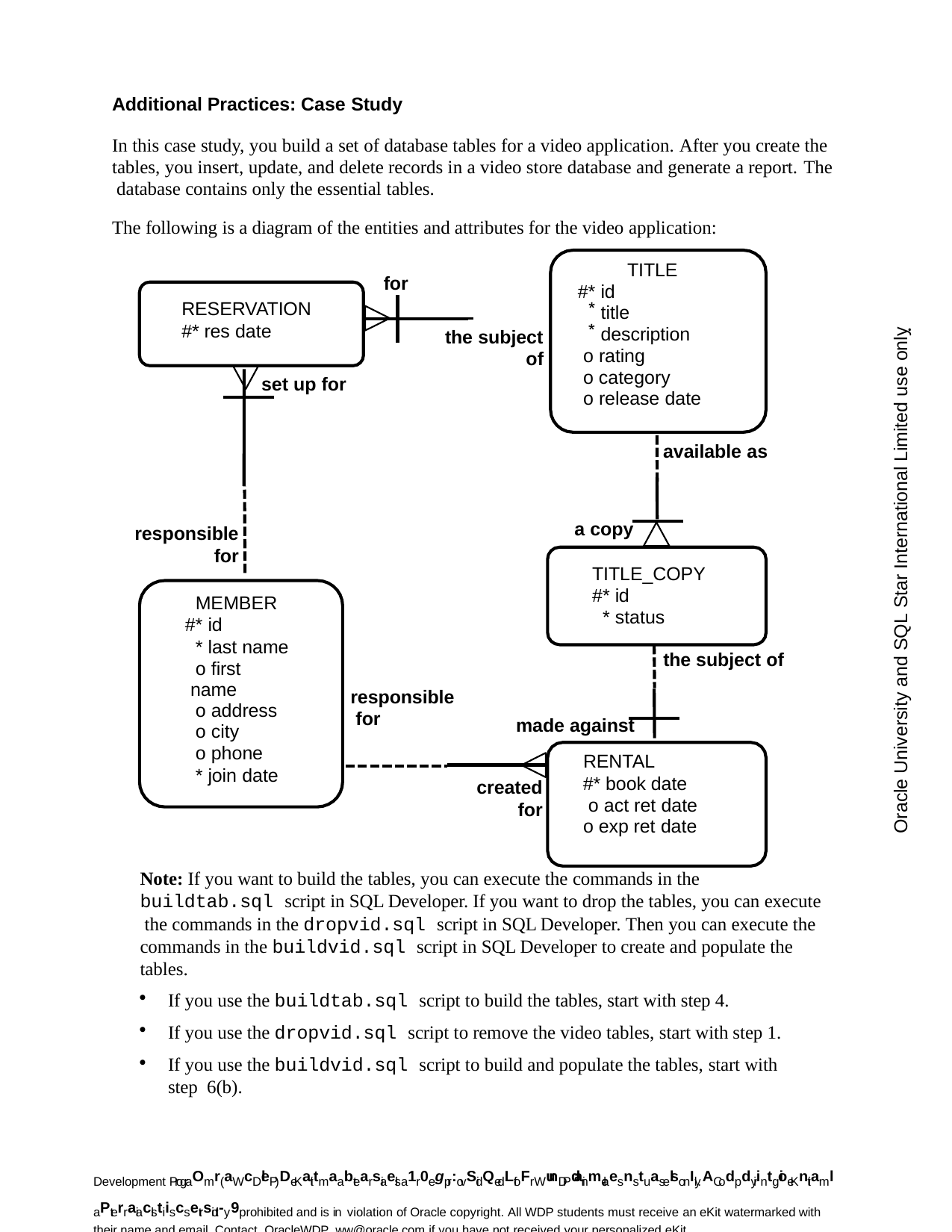

Additional Practices: Case Study

In this case study, you build a set of database tables for a video application. After you create the  tables, you insert, update, and delete records in a video store database and generate a report. The  database contains only the essential tables.
The following is a diagram of the entities and attributes for the video application:

TITLE
for
#* id

RESERVATION
#* res date

title
description

Oracle University and SQL Star International Limited use onlyฺ
the subject
o rating
of
o category

set up for
o release date

available as
a copy
responsible
for

TITLE_COPY
#* id
* status

MEMBER
#* id
* last name  o first name
o address
o city
o phone
* join date

the subject of
responsible  for
made against

RENTAL
#* book date  o act ret date
o exp ret date
created
for
Note: If you want to build the tables, you can execute the commands in the  buildtab.sql script in SQL Developer. If you want to drop the tables, you can execute  the commands in the dropvid.sql script in SQL Developer. Then you can execute the  commands in the buildvid.sql script in SQL Developer to create and populate the  tables.
If you use the buildtab.sql script to build the tables, start with step 4.
If you use the dropvid.sql script to remove the video tables, start with step 1.
If you use the buildvid.sql script to build and populate the tables, start with step  6(b).
Development PrograOmr(aWcDleP) DeKaittmaabtearsiaels a1r0e gpr:ovSidQedLfoFr WunDPdainm-claesns tuaselsonIly. ACodpdyiintgioeKnitaml aPterraiaclstiiscsetrsictl-y 9prohibited and is in  violation of Oracle copyright. All WDP students must receive an eKit watermarked with their name and email. Contact  OracleWDP_ww@oracle.com if you have not received your personalized eKit.